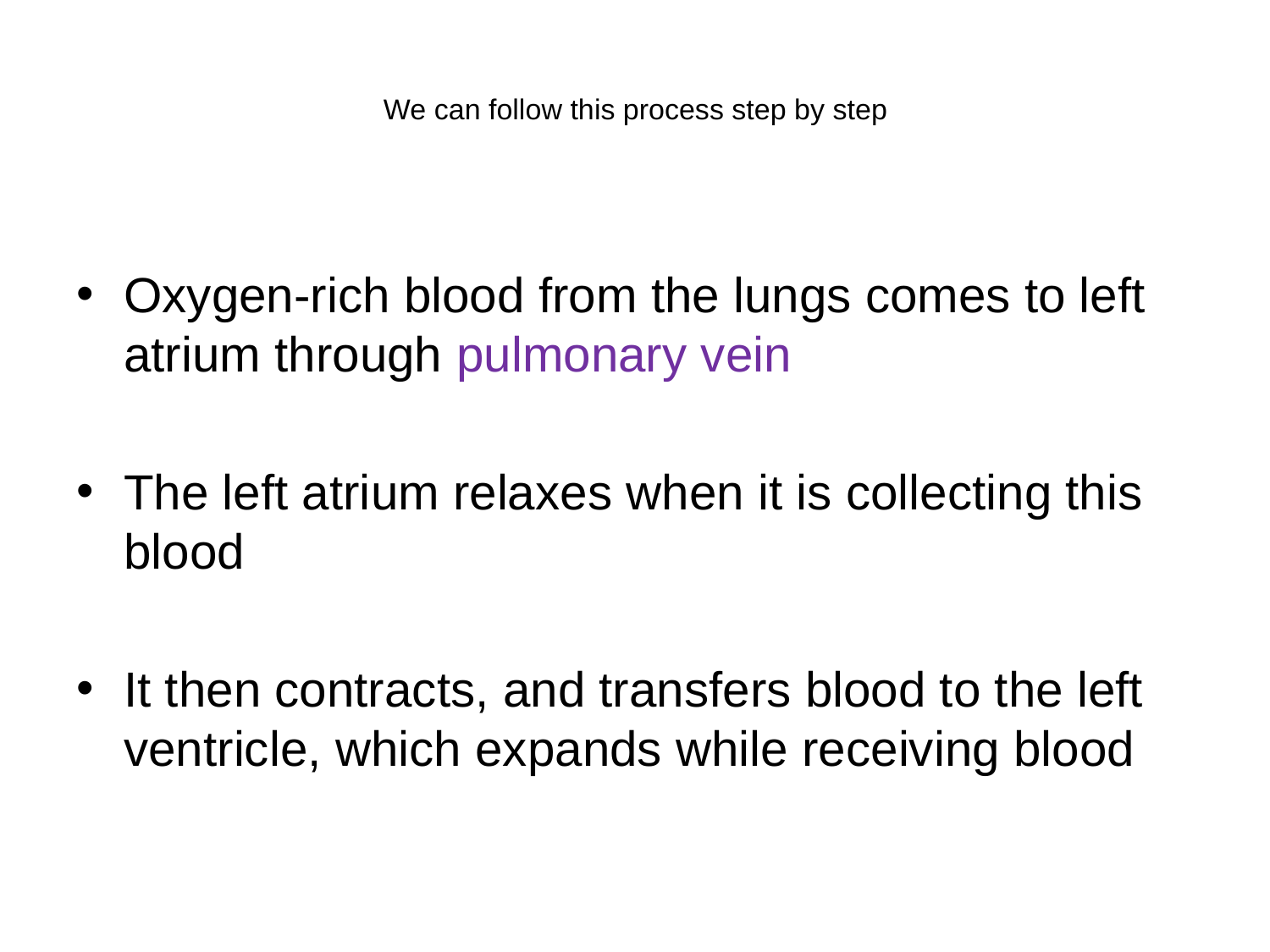

# We can follow this process step by step

Oxygen-rich blood from the lungs comes to left atrium through pulmonary vein

The left atrium relaxes when it is collecting this blood

It then contracts, and transfers blood to the left ventricle, which expands while receiving blood